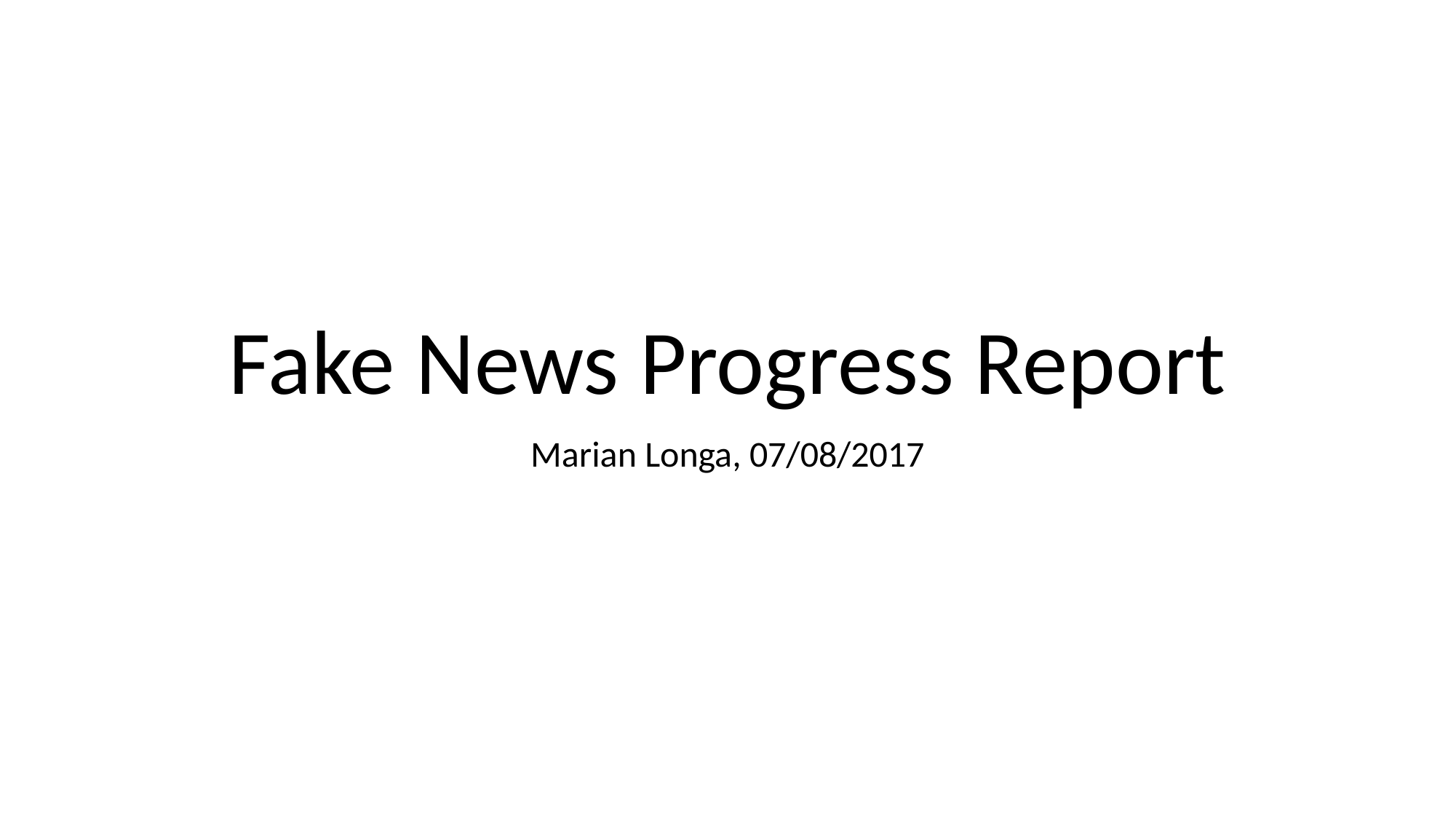

# Fake News Progress Report
Marian Longa, 07/08/2017